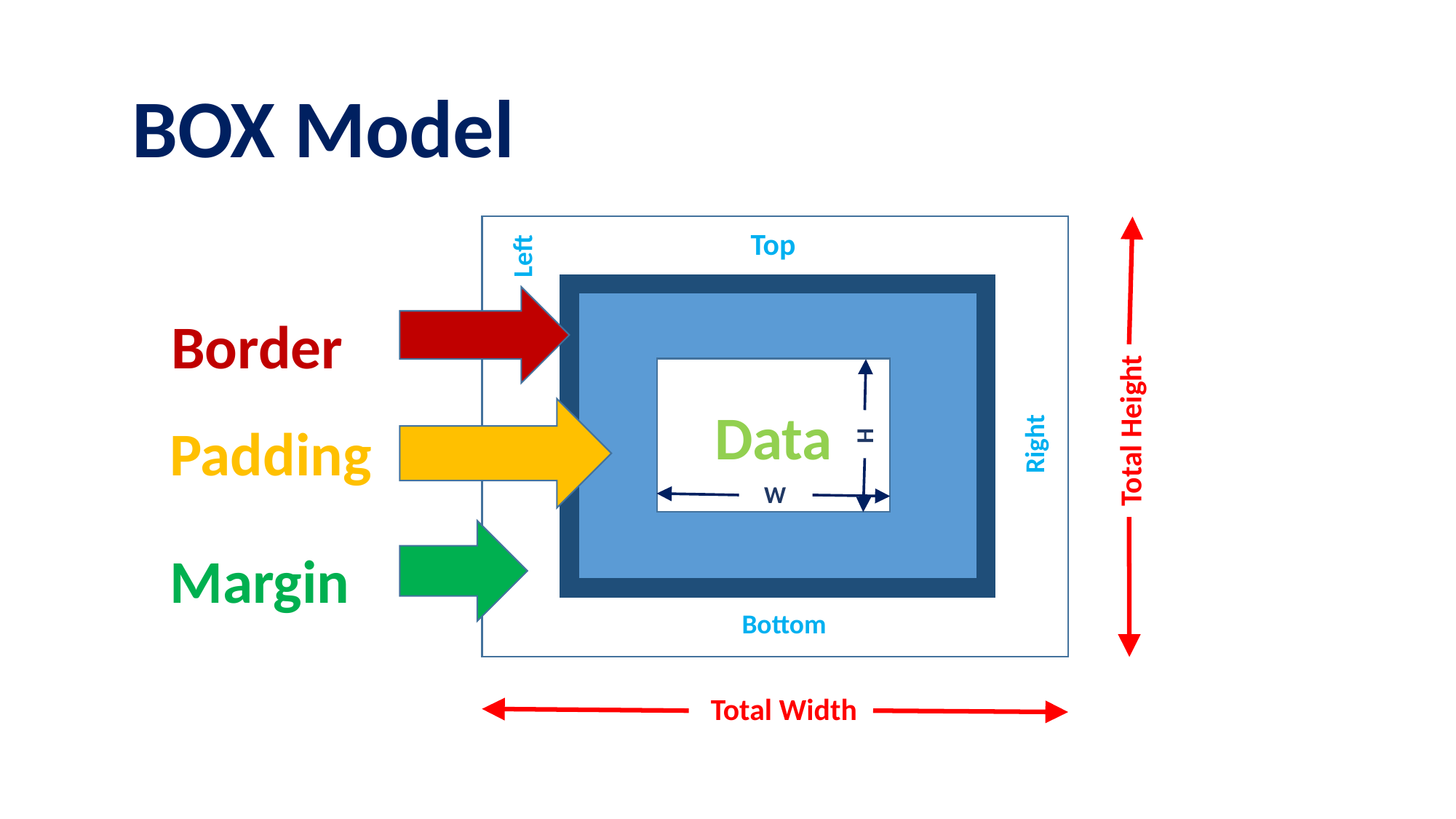

BOX Model

Border
Data

Padding

Margin
Top
Left
H
Total Height
Right
W
Bottom
Total Width